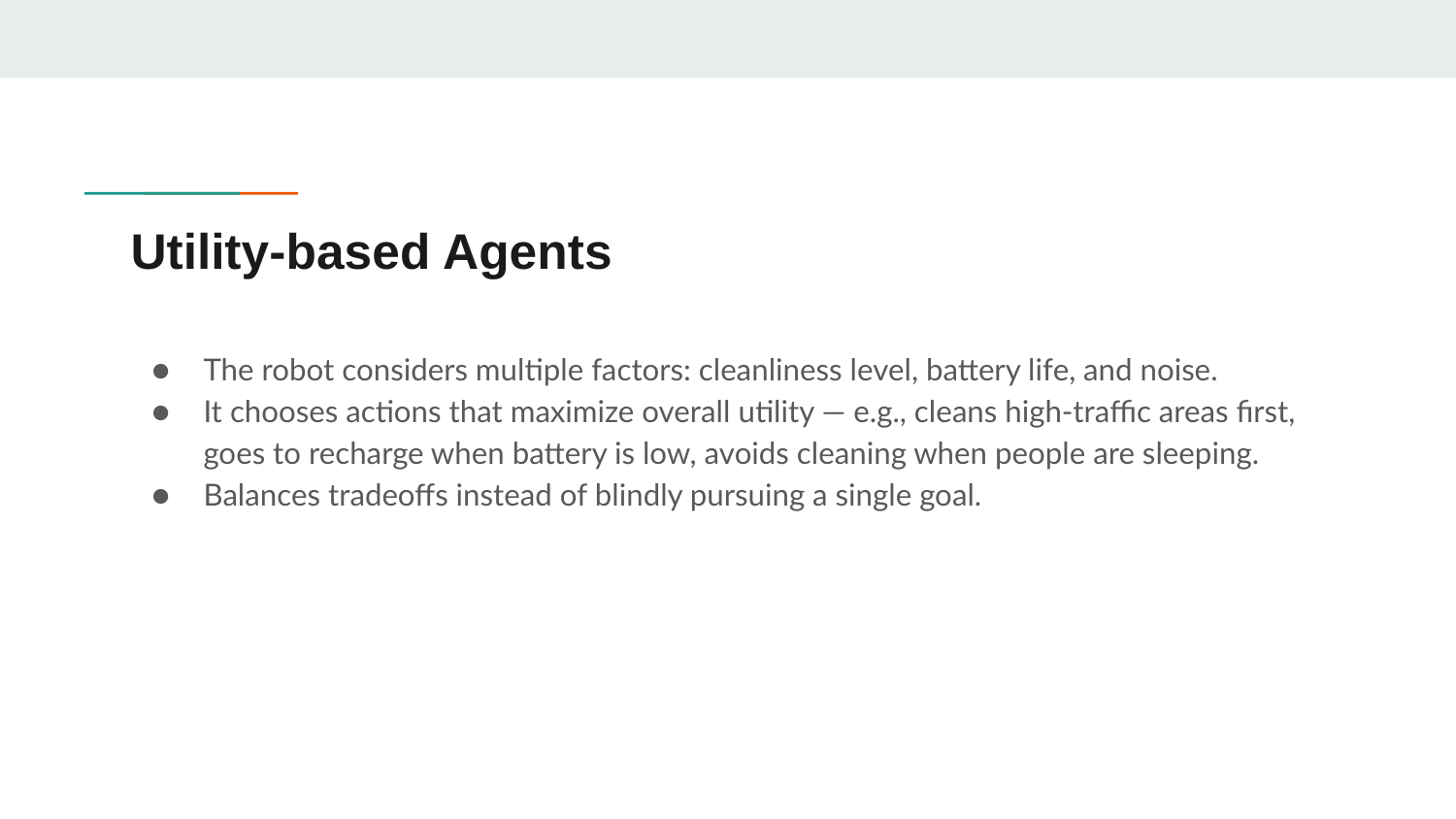

# Utility-based Agents
The robot considers multiple factors: cleanliness level, battery life, and noise.
It chooses actions that maximize overall utility — e.g., cleans high-traffic areas first, goes to recharge when battery is low, avoids cleaning when people are sleeping.
Balances tradeoffs instead of blindly pursuing a single goal.